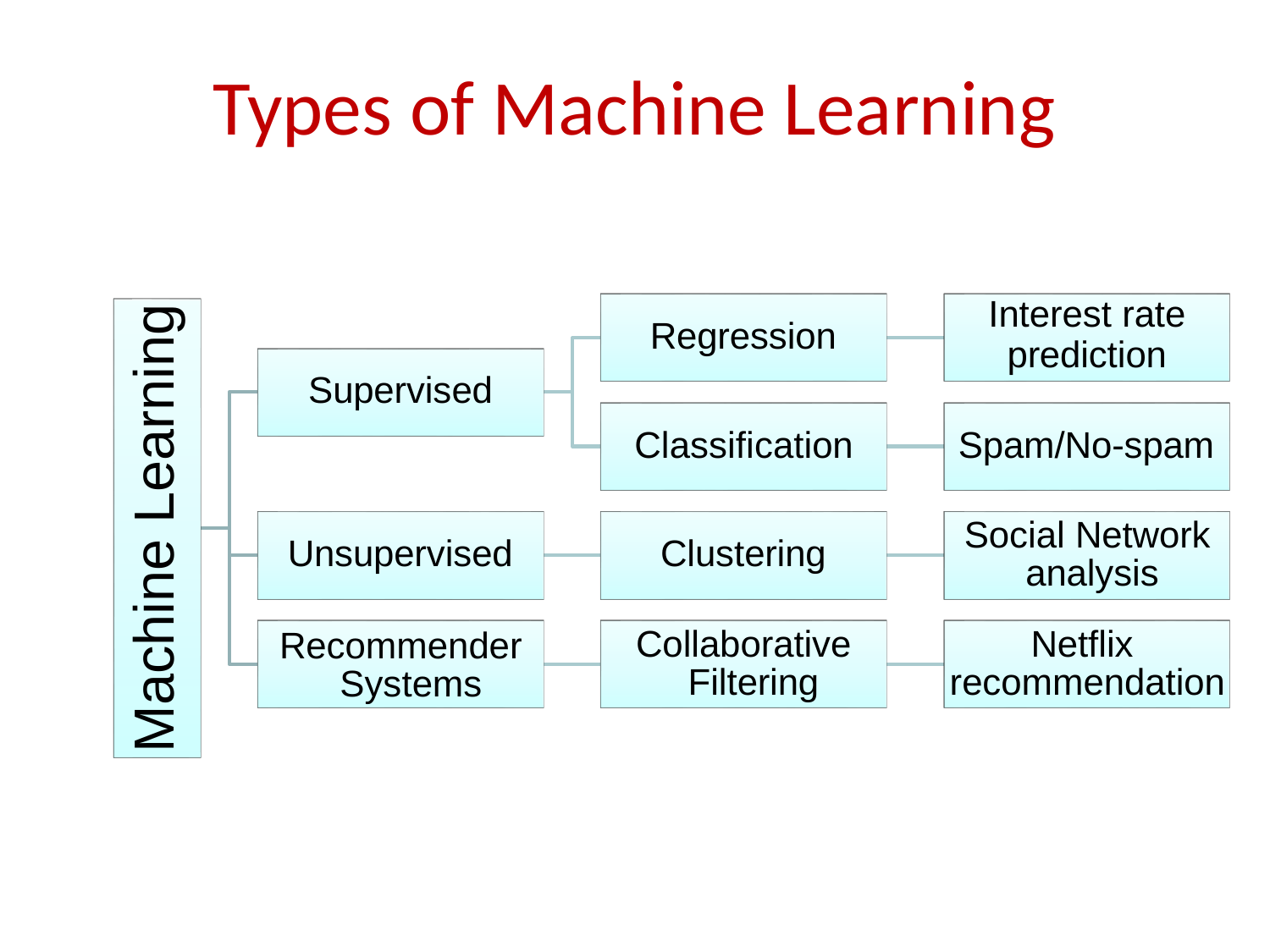

# Types of Machine Learning
Interest rate
prediction

Machine Learning
Regression

Supervised

Classification
Spam/No-spam

Social Network  analysis
Netflix  recommendation

Unsupervised

Recommender  Systems
Clustering

Collaborative  Filtering